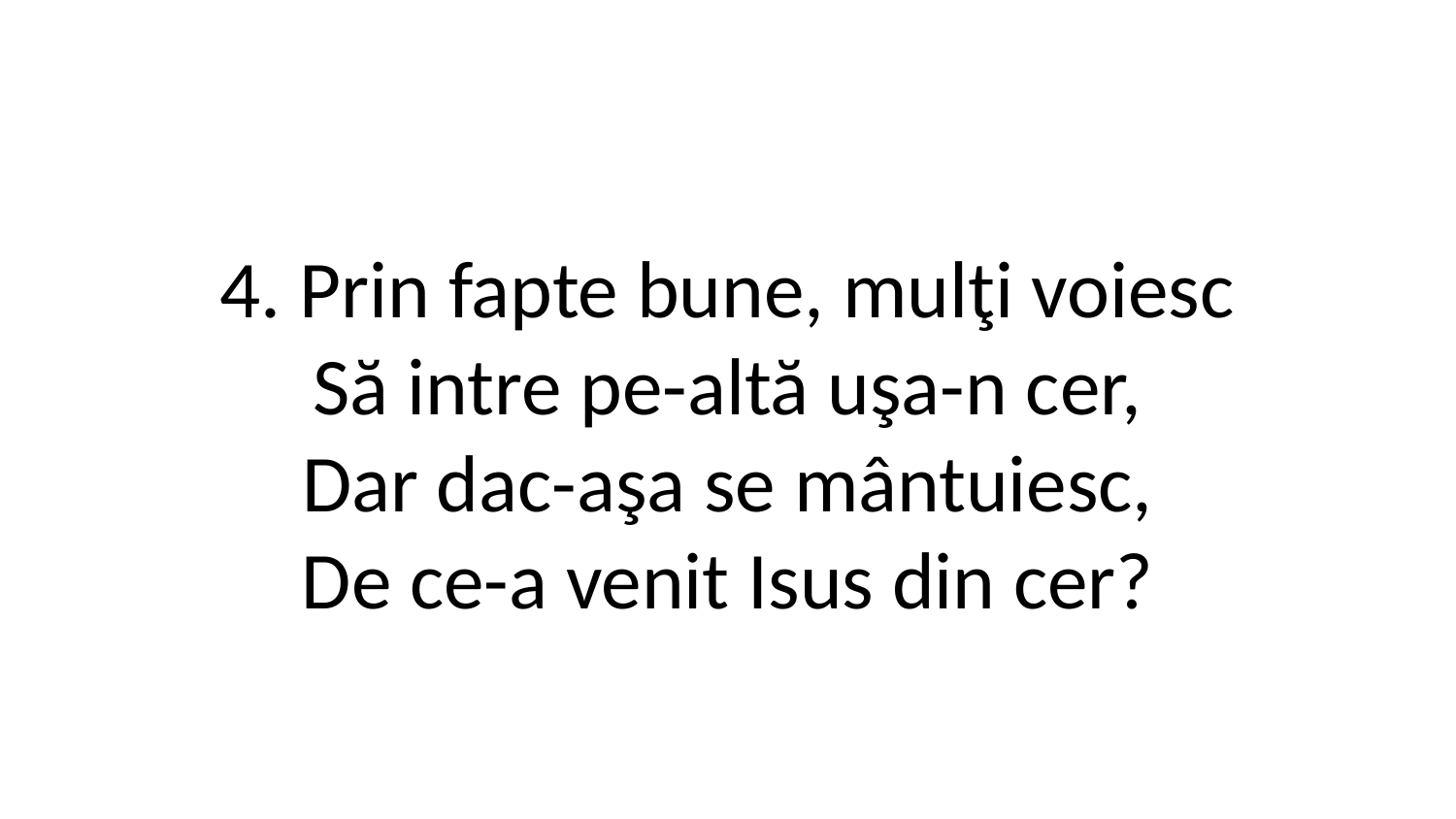

4. Prin fapte bune, mulţi voiesc
Să intre pe-altă uşa-n cer,
Dar dac-aşa se mântuiesc,
De ce-a venit Isus din cer?